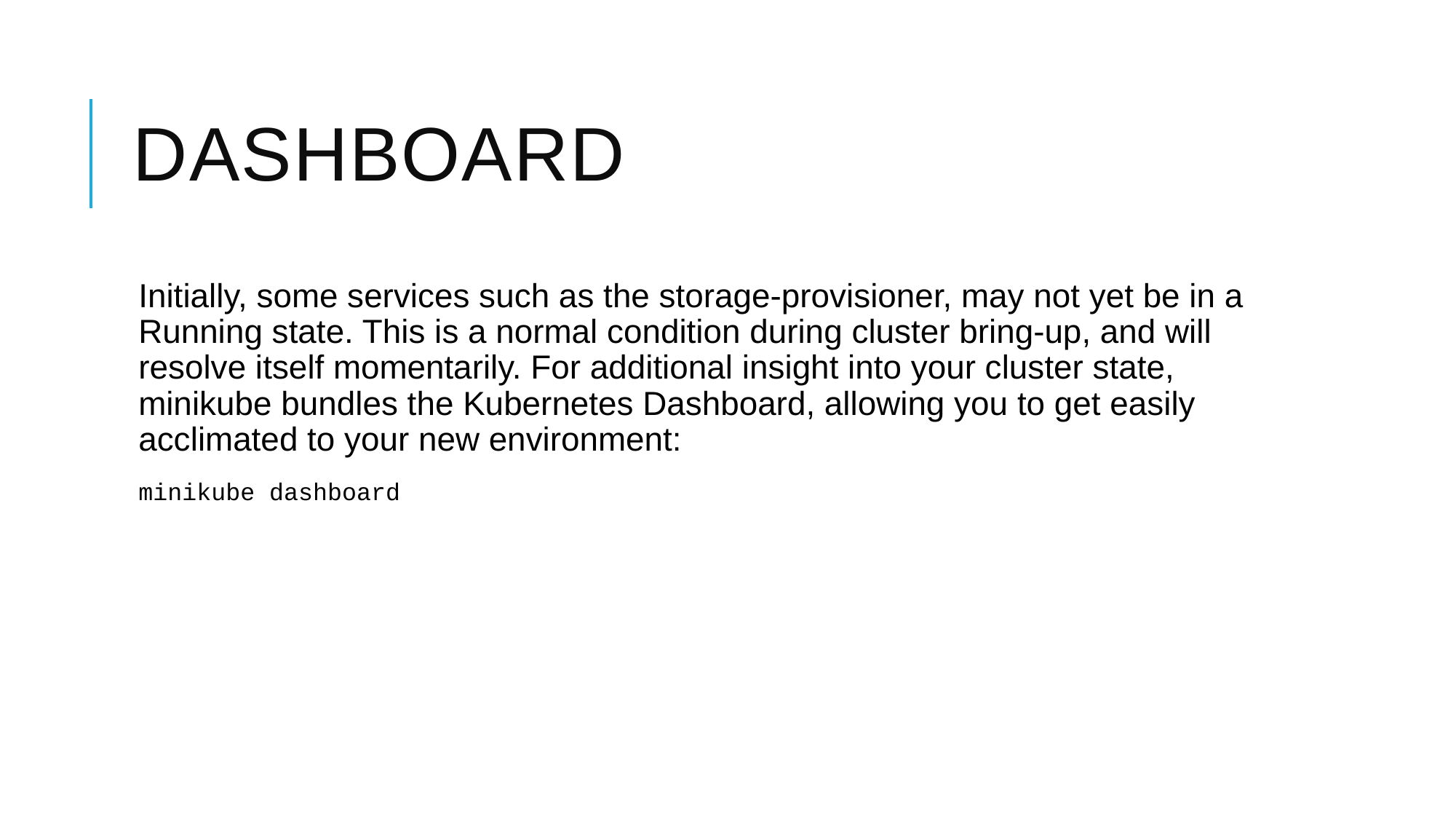

# dashboard
Initially, some services such as the storage-provisioner, may not yet be in a Running state. This is a normal condition during cluster bring-up, and will resolve itself momentarily. For additional insight into your cluster state, minikube bundles the Kubernetes Dashboard, allowing you to get easily acclimated to your new environment:
minikube dashboard